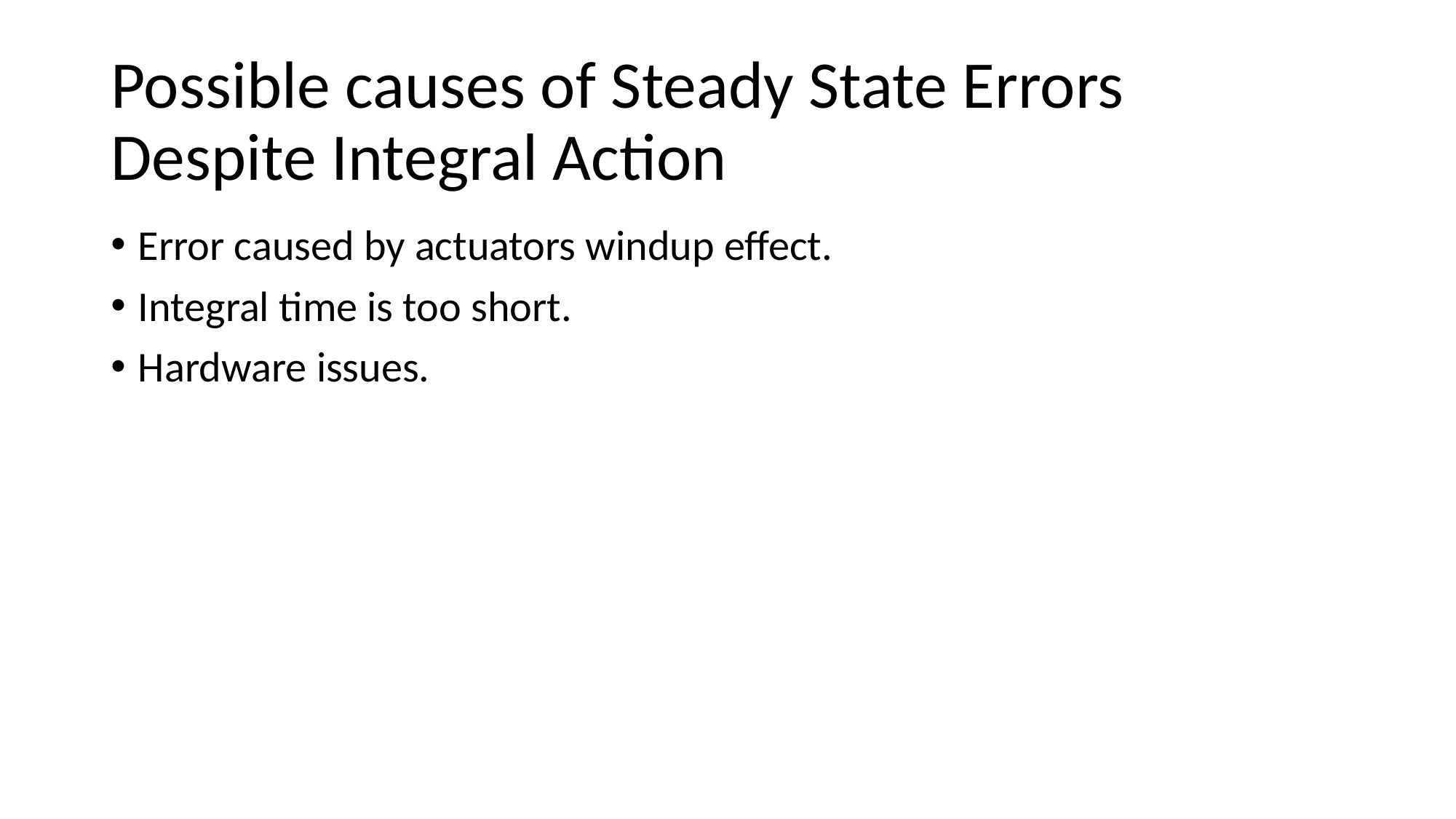

# Possible causes of Steady State Errors Despite Integral Action
Error caused by actuators windup effect.
Integral time is too short.
Hardware issues.